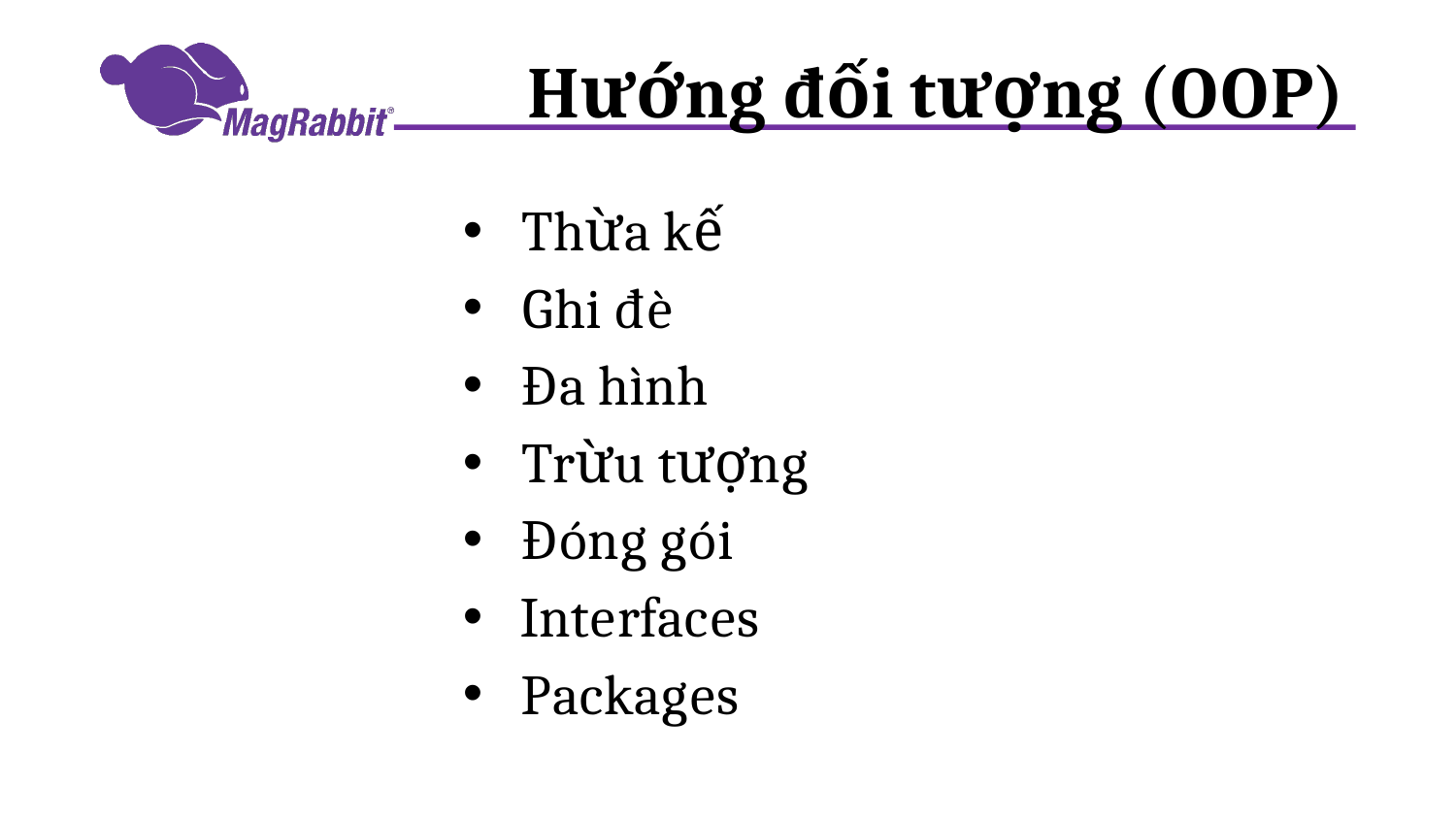

# Hướng đối tượng (OOP)
Thừa kế
Ghi đè
Đa hình
Trừu tượng
Đóng gói
Interfaces
Packages